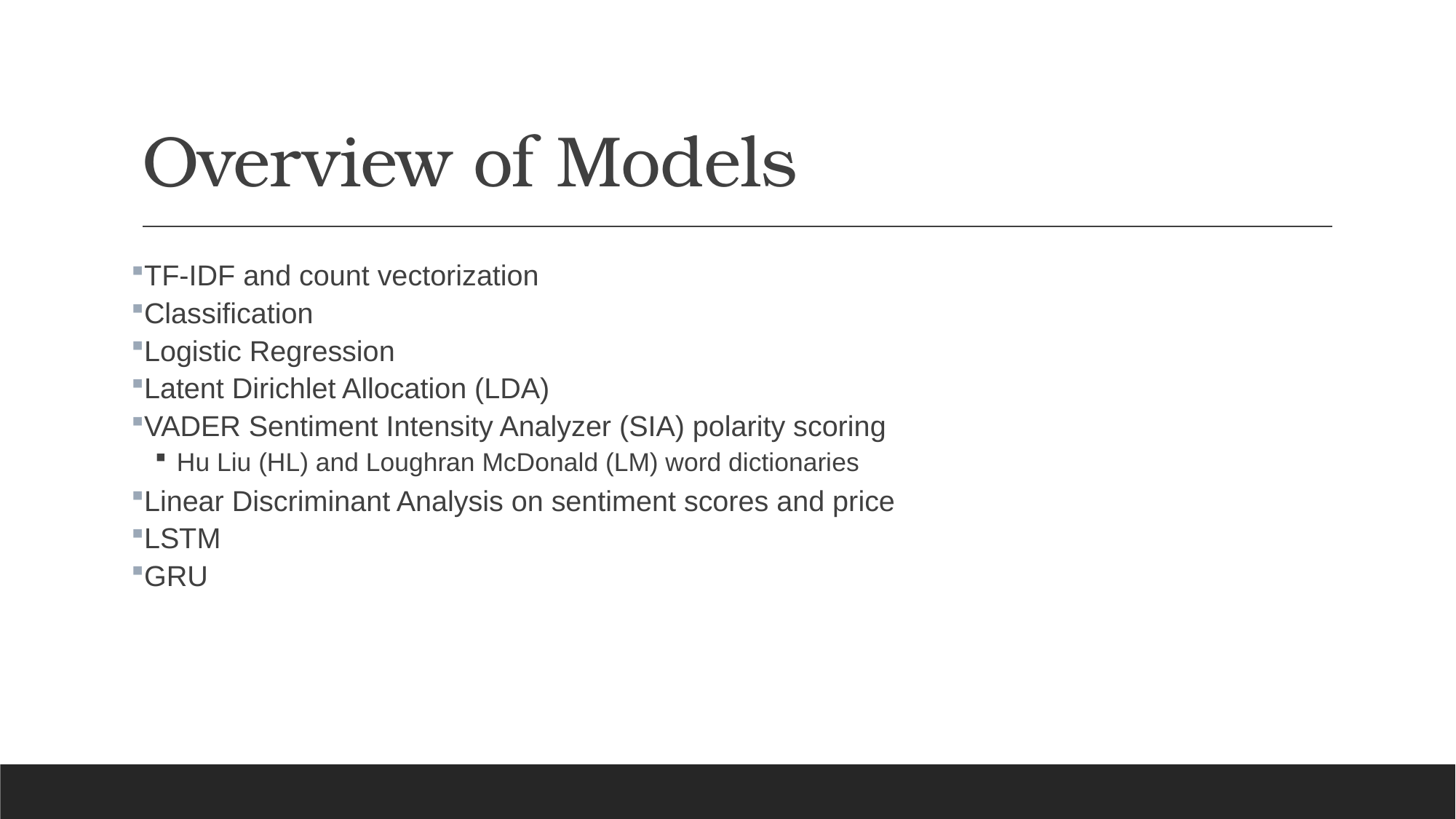

# Overview of Models
TF-IDF and count vectorization
Classification
Logistic Regression
Latent Dirichlet Allocation (LDA)
VADER Sentiment Intensity Analyzer (SIA) polarity scoring
Hu Liu (HL) and Loughran McDonald (LM) word dictionaries
Linear Discriminant Analysis on sentiment scores and price
LSTM
GRU